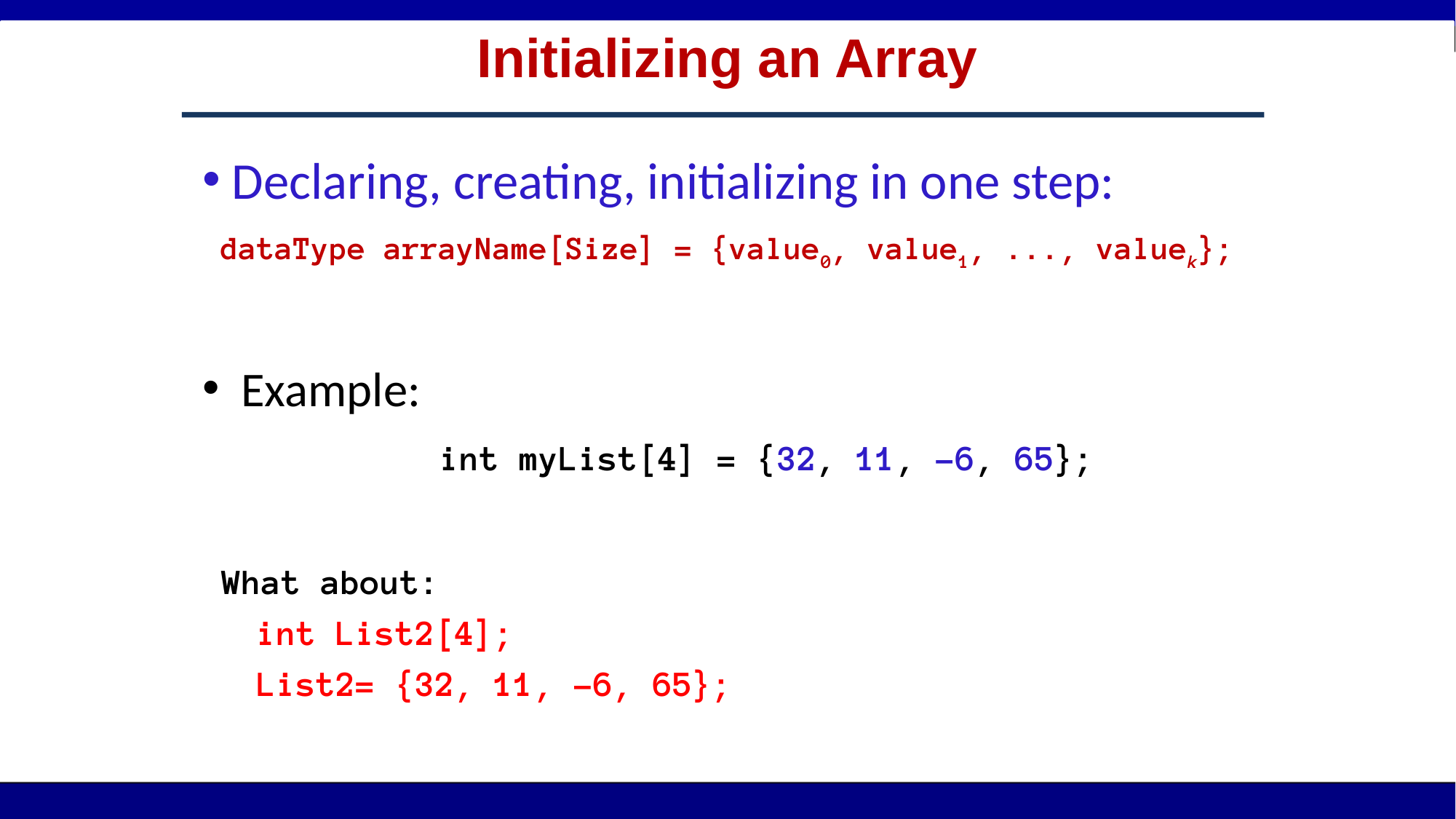

# Initializing an Array

 Declaring, creating, initializing in one step:
dataType arrayName[Size] = {value0, value1, ..., valuek};

  Example:
            int myList[4] = {32, 11, -6, 65};

 What about:
int List2[4];
List2= {32, 11, -6, 65};